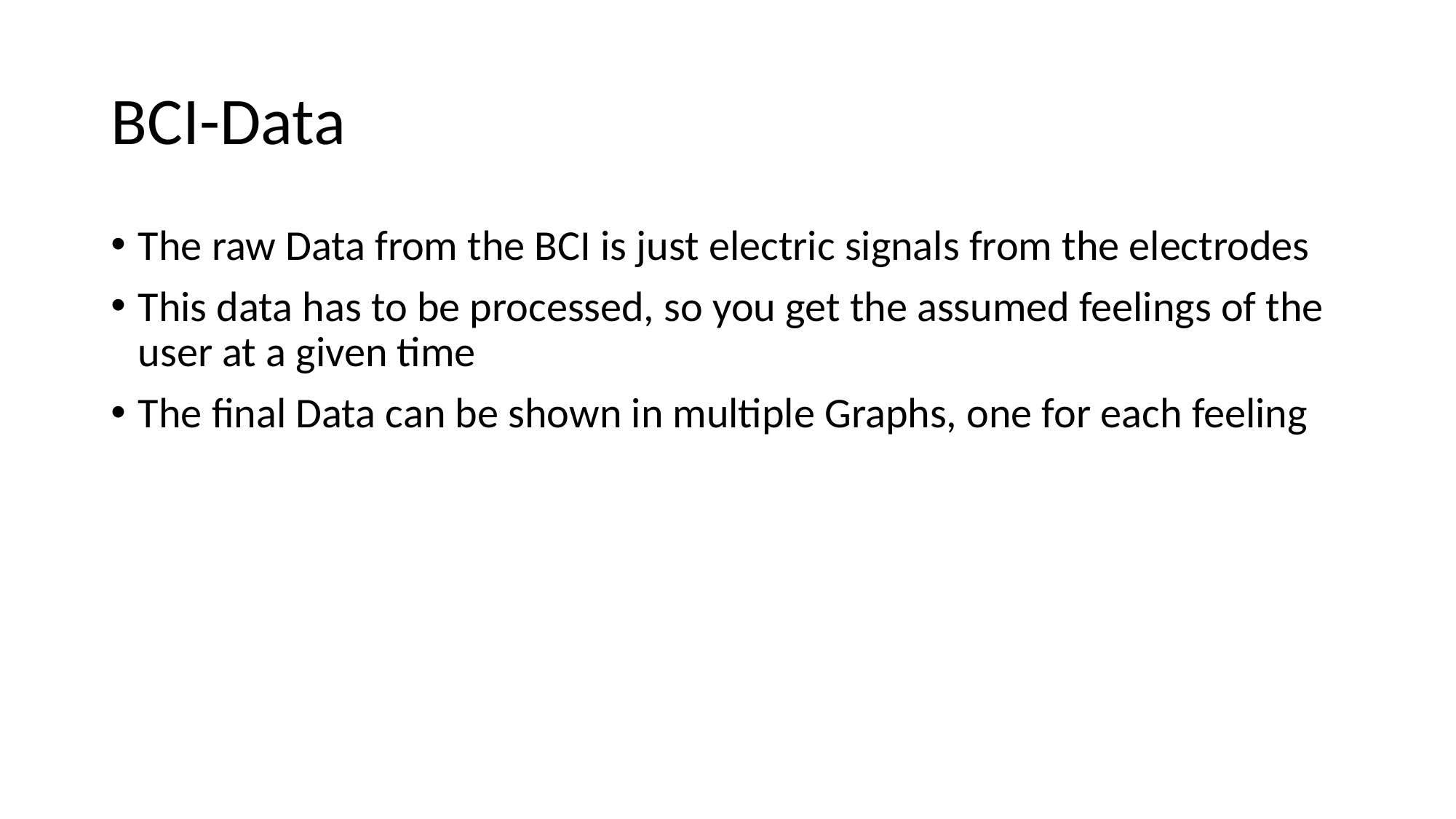

# BCI-Data
The raw Data from the BCI is just electric signals from the electrodes
This data has to be processed, so you get the assumed feelings of the user at a given time
The final Data can be shown in multiple Graphs, one for each feeling